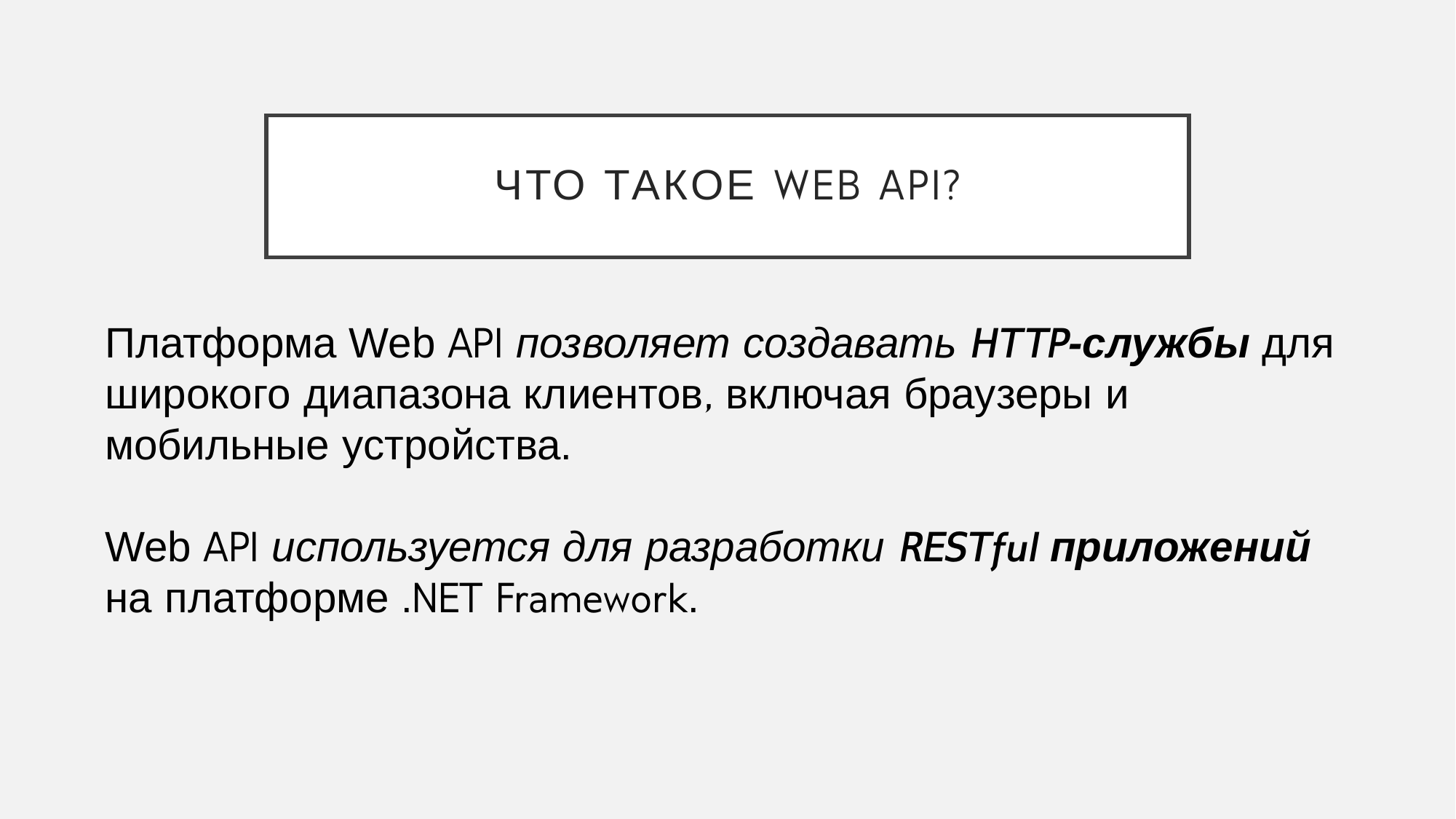

# Что такое web api?
Платформа Web API позволяет создавать HTTP-службы для широкого диапазона клиентов, включая браузеры и мобильные устройства.

Web API используется для разработки RESTful приложений на платформе .NET Framework.